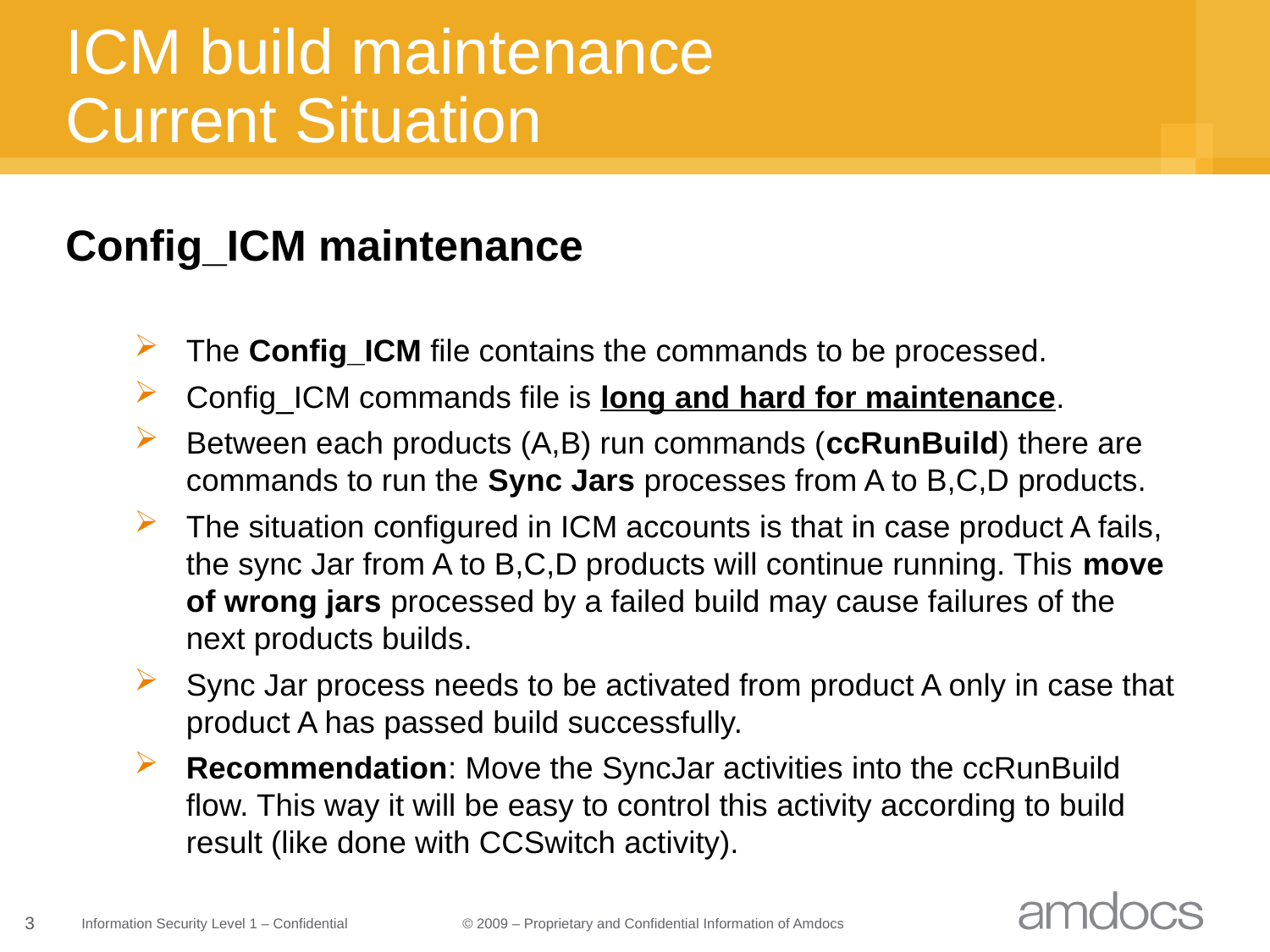

# ICM build maintenance Current Situation
Config_ICM maintenance
The Config_ICM file contains the commands to be processed.
Config_ICM commands file is long and hard for maintenance.
Between each products (A,B) run commands (ccRunBuild) there are commands to run the Sync Jars processes from A to B,C,D products.
The situation configured in ICM accounts is that in case product A fails, the sync Jar from A to B,C,D products will continue running. This move of wrong jars processed by a failed build may cause failures of the next products builds.
Sync Jar process needs to be activated from product A only in case that product A has passed build successfully.
Recommendation: Move the SyncJar activities into the ccRunBuild flow. This way it will be easy to control this activity according to build result (like done with CCSwitch activity).